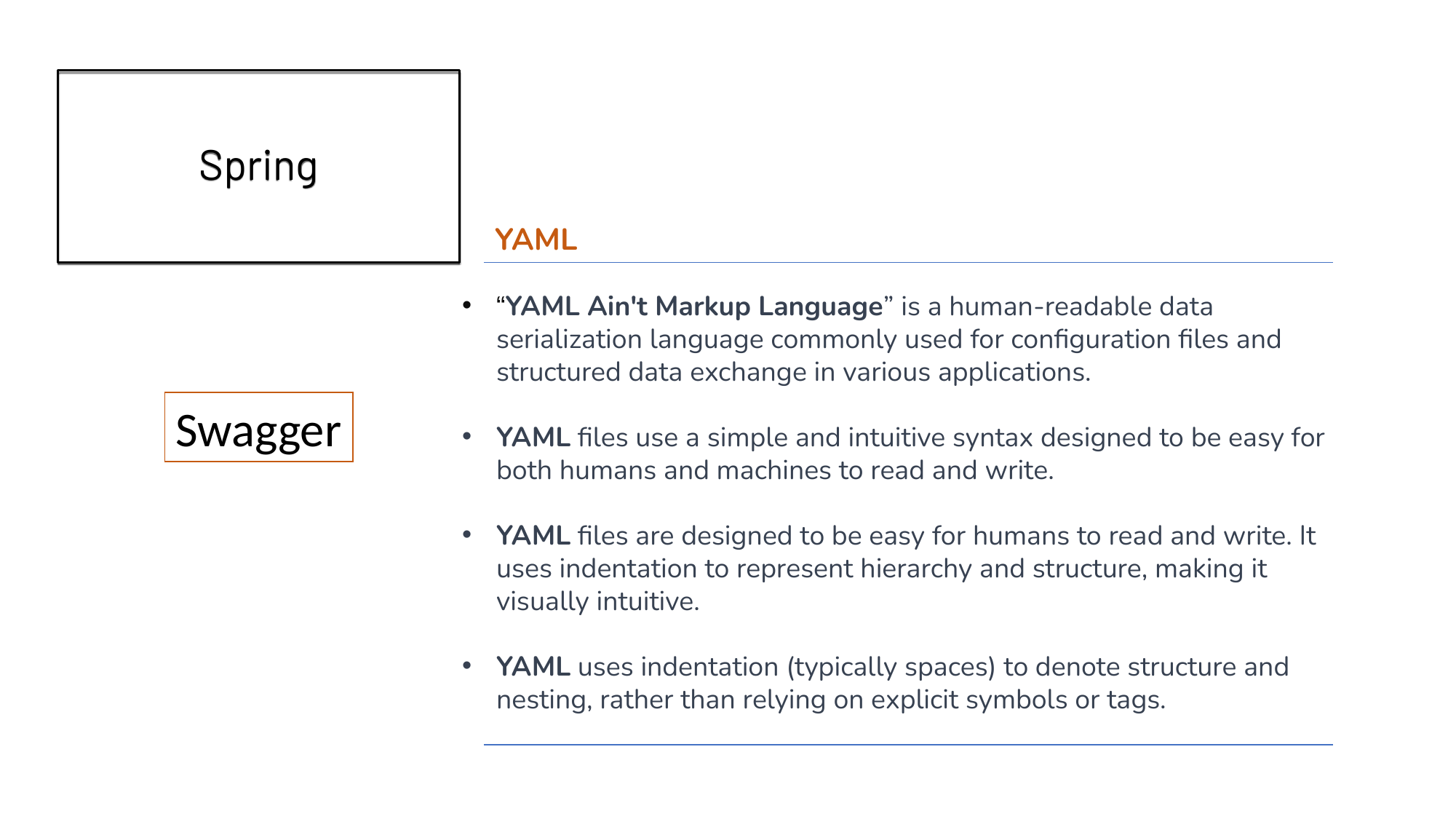

# Spring
YAML
“YAML Ain't Markup Language” is a human-readable data serialization language commonly used for configuration files and structured data exchange in various applications.

YAML files use a simple and intuitive syntax designed to be easy for both humans and machines to read and write.

YAML files are designed to be easy for humans to read and write. It uses indentation to represent hierarchy and structure, making it visually intuitive.

YAML uses indentation (typically spaces) to denote structure and nesting, rather than relying on explicit symbols or tags.
Swagger